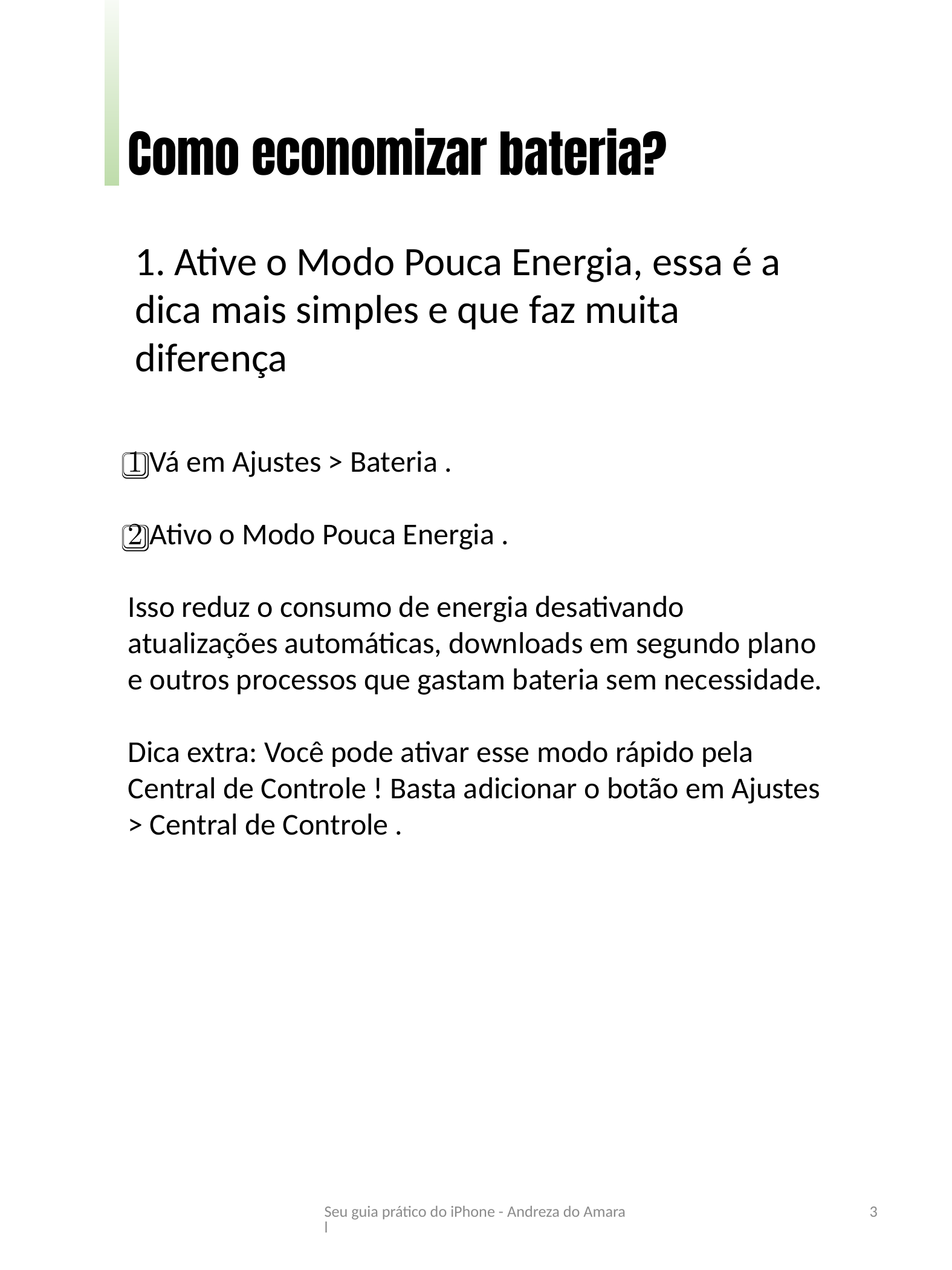

Como economizar bateria?

1. Ative o Modo Pouca Energia, essa é a dica mais simples e que faz muita diferença

1️⃣ Vá em Ajustes > Bateria .

2️⃣ Ativo o Modo Pouca Energia .

Isso reduz o consumo de energia desativando atualizações automáticas, downloads em segundo plano e outros processos que gastam bateria sem necessidade.

Dica extra: Você pode ativar esse modo rápido pela Central de Controle ! Basta adicionar o botão em Ajustes > Central de Controle .

Seu guia prático do iPhone - Andreza do Amaral
3